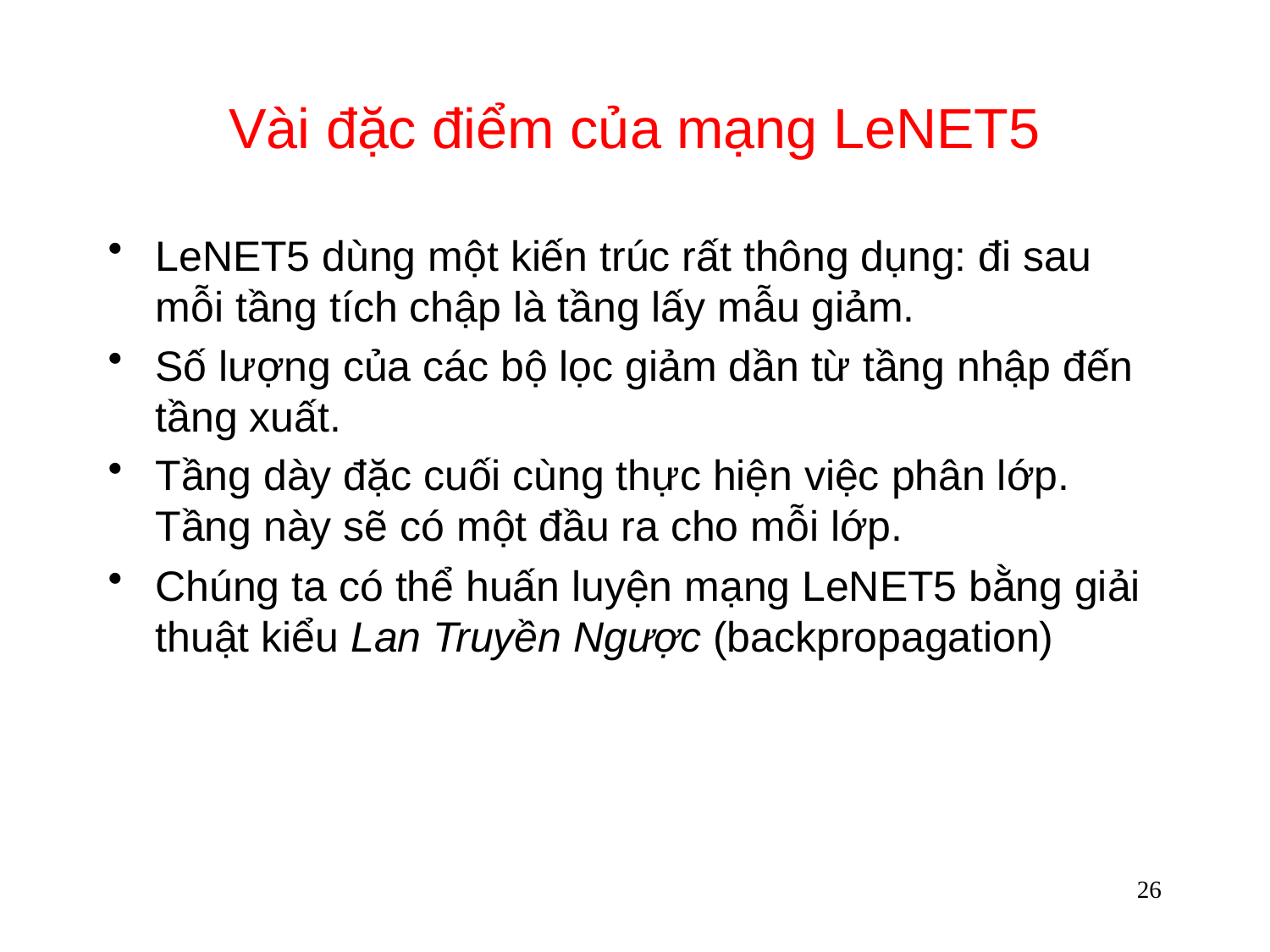

# Vài đặc điểm của mạng LeNET5
LeNET5 dùng một kiến trúc rất thông dụng: đi sau mỗi tầng tích chập là tầng lấy mẫu giảm.
Số lượng của các bộ lọc giảm dần từ tầng nhập đến tầng xuất.
Tầng dày đặc cuối cùng thực hiện việc phân lớp. Tầng này sẽ có một đầu ra cho mỗi lớp.
Chúng ta có thể huấn luyện mạng LeNET5 bằng giải thuật kiểu Lan Truyền Ngược (backpropagation)

26